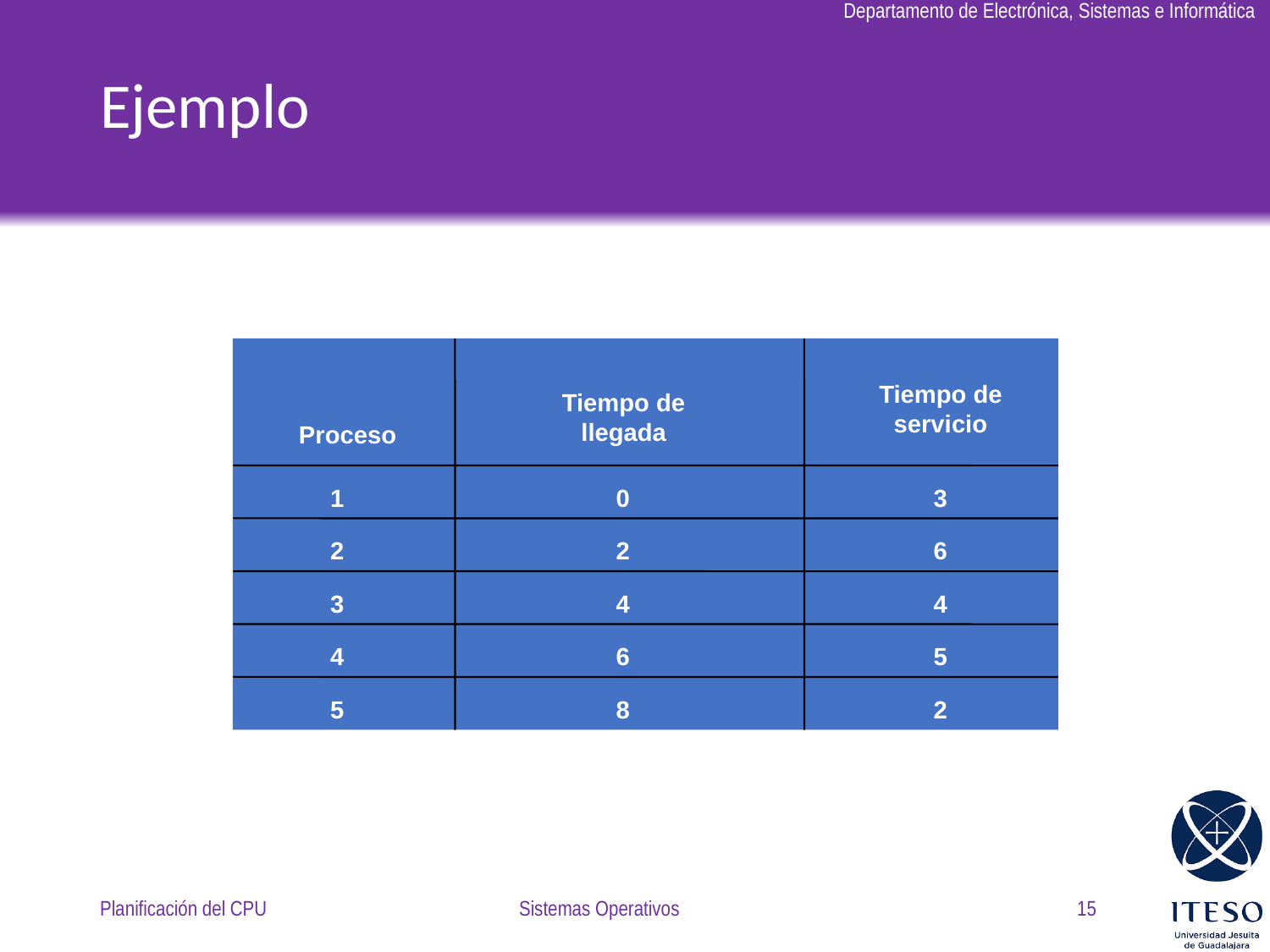

# Ejemplo

Tiempo de
servicio
Tiempo de
llegada
Proceso

1
0
3

2
2
6

3
4
4

4
6
5

5
8
2
Planificación del CPU
Sistemas Operativos
15